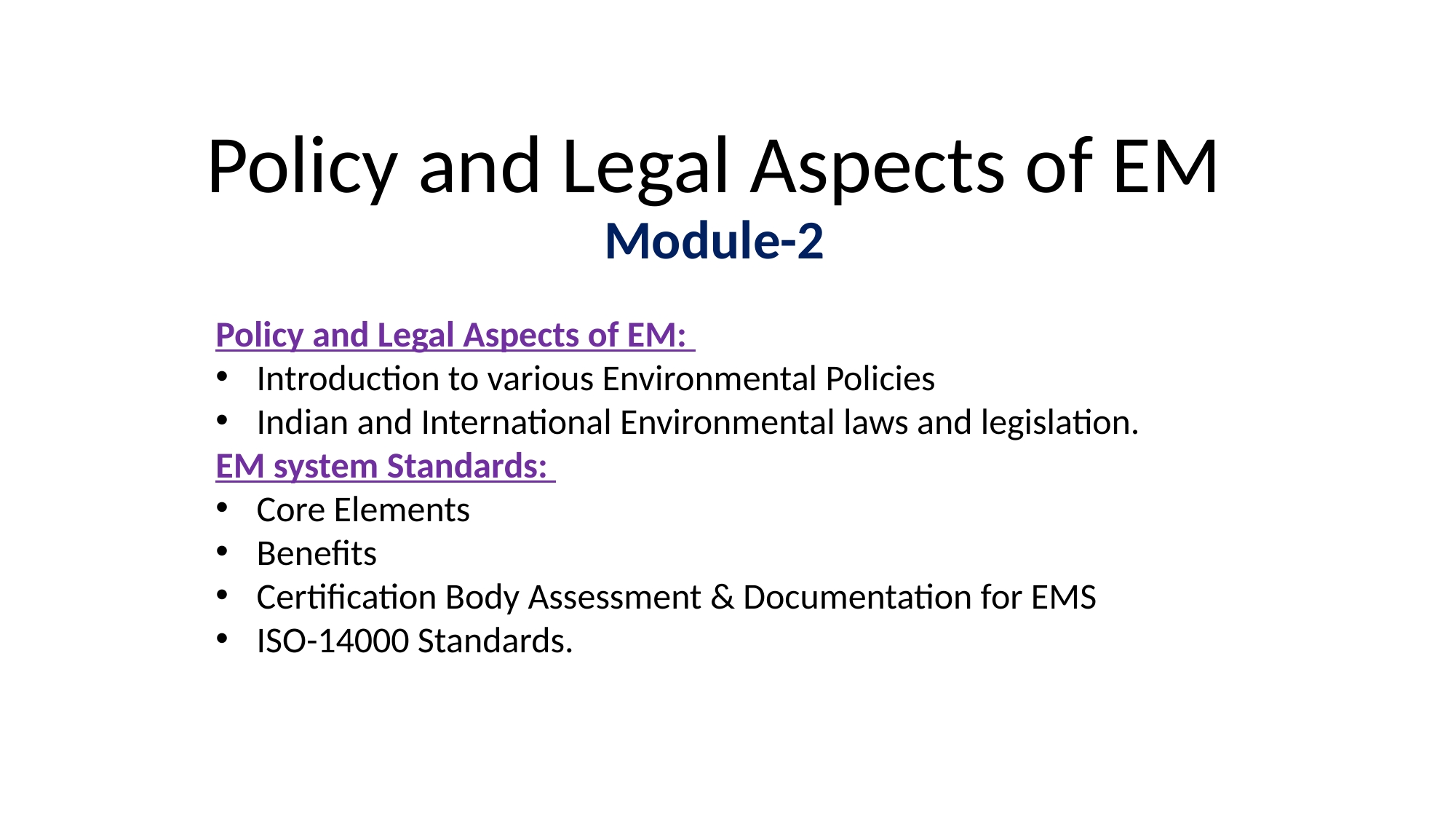

# Policy and Legal Aspects of EM
Module-2
Policy and Legal Aspects of EM:
Introduction to various Environmental Policies
Indian and International Environmental laws and legislation.
EM system Standards:
Core Elements
Benefits
Certification Body Assessment & Documentation for EMS
ISO-14000 Standards.